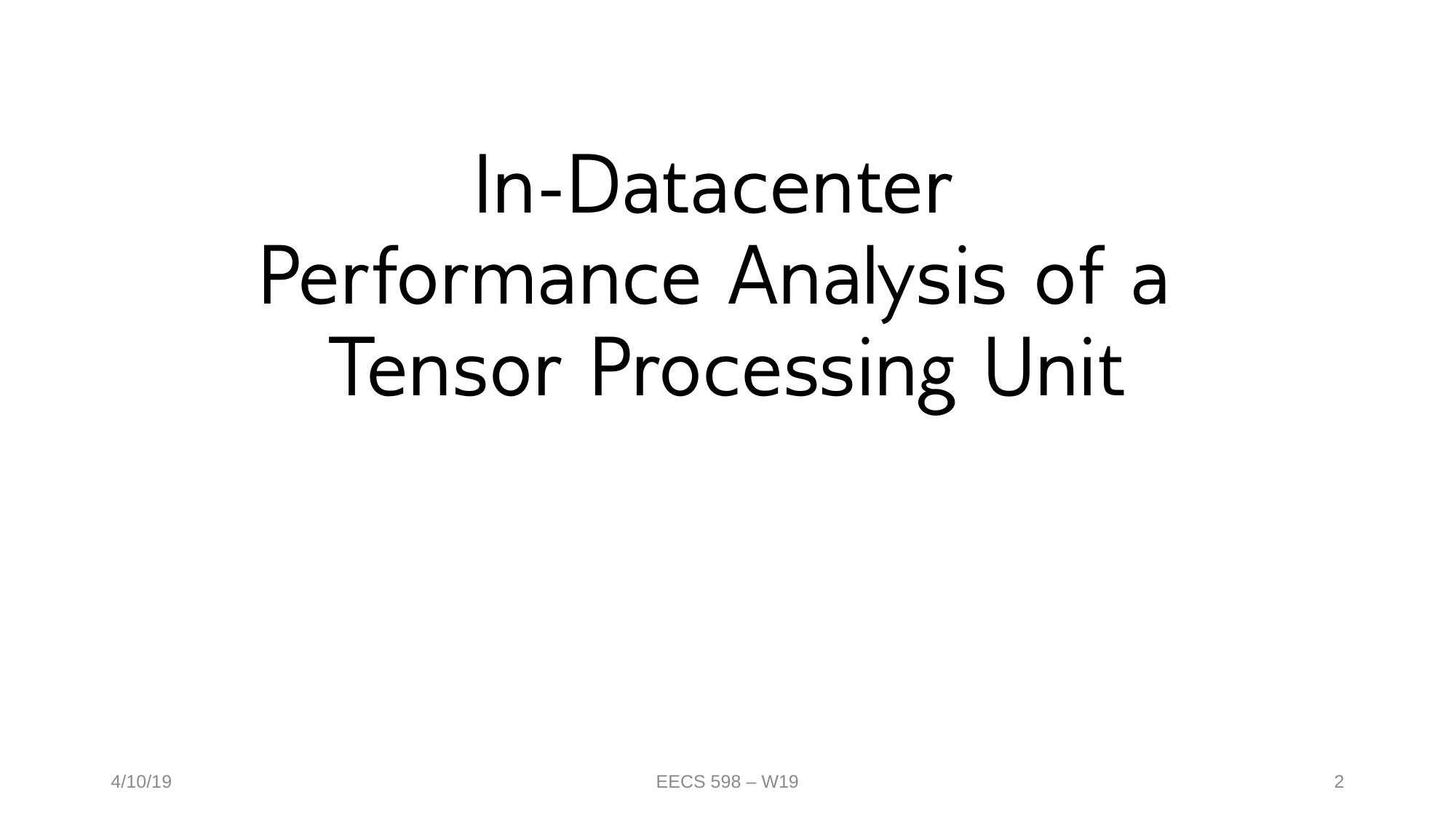

# In-Datacenter Performance Analysis of a Tensor Processing Unit

4/10/19
EECS 598 – W19
2